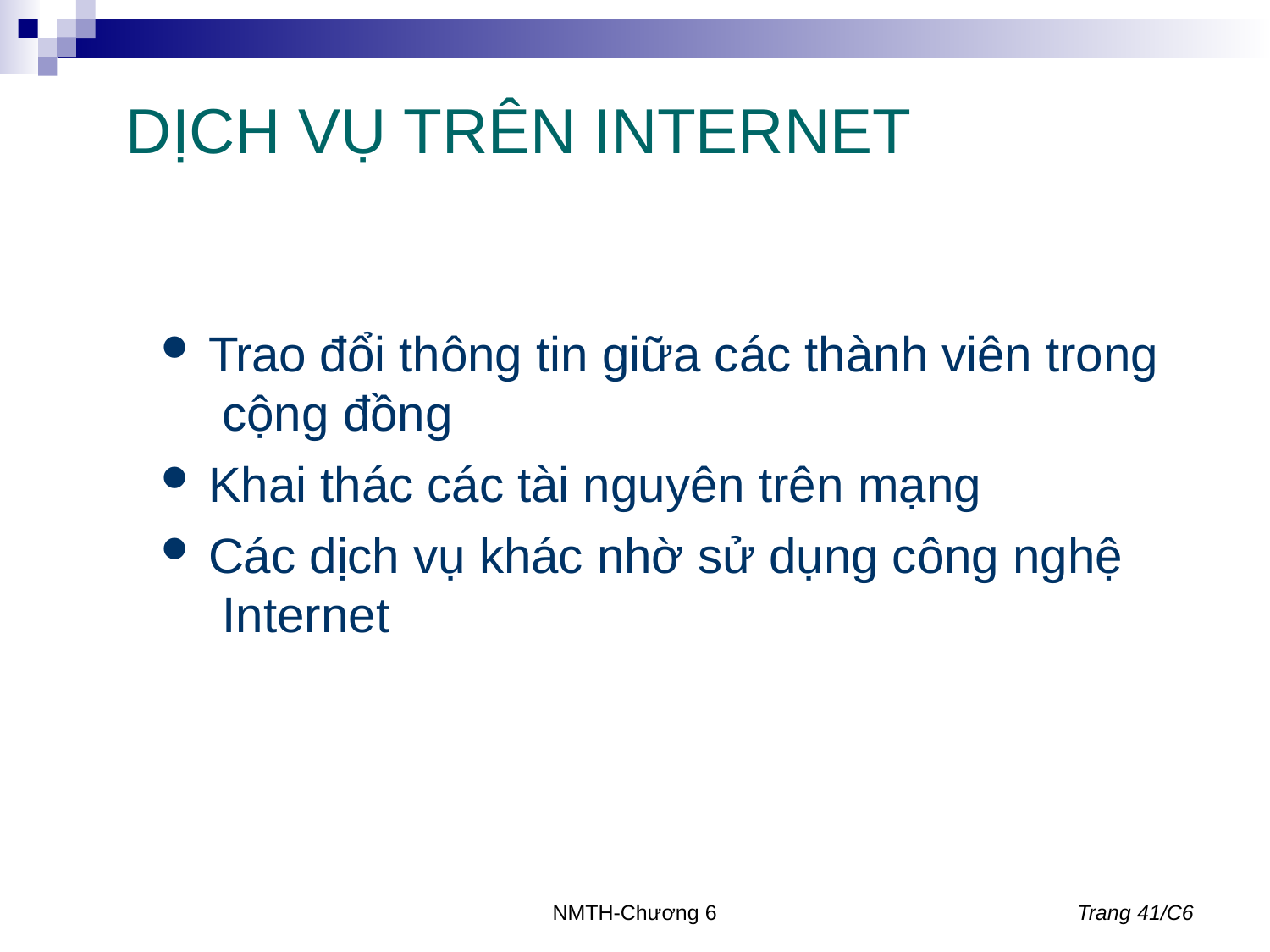

# DỊCH VỤ TRÊN INTERNET
Trao đổi thông tin giữa các thành viên trong  cộng đồng
Khai thác các tài nguyên trên mạng
Các dịch vụ khác nhờ sử dụng công nghệ  Internet
NMTH-Chương 6
Trang 41/C6